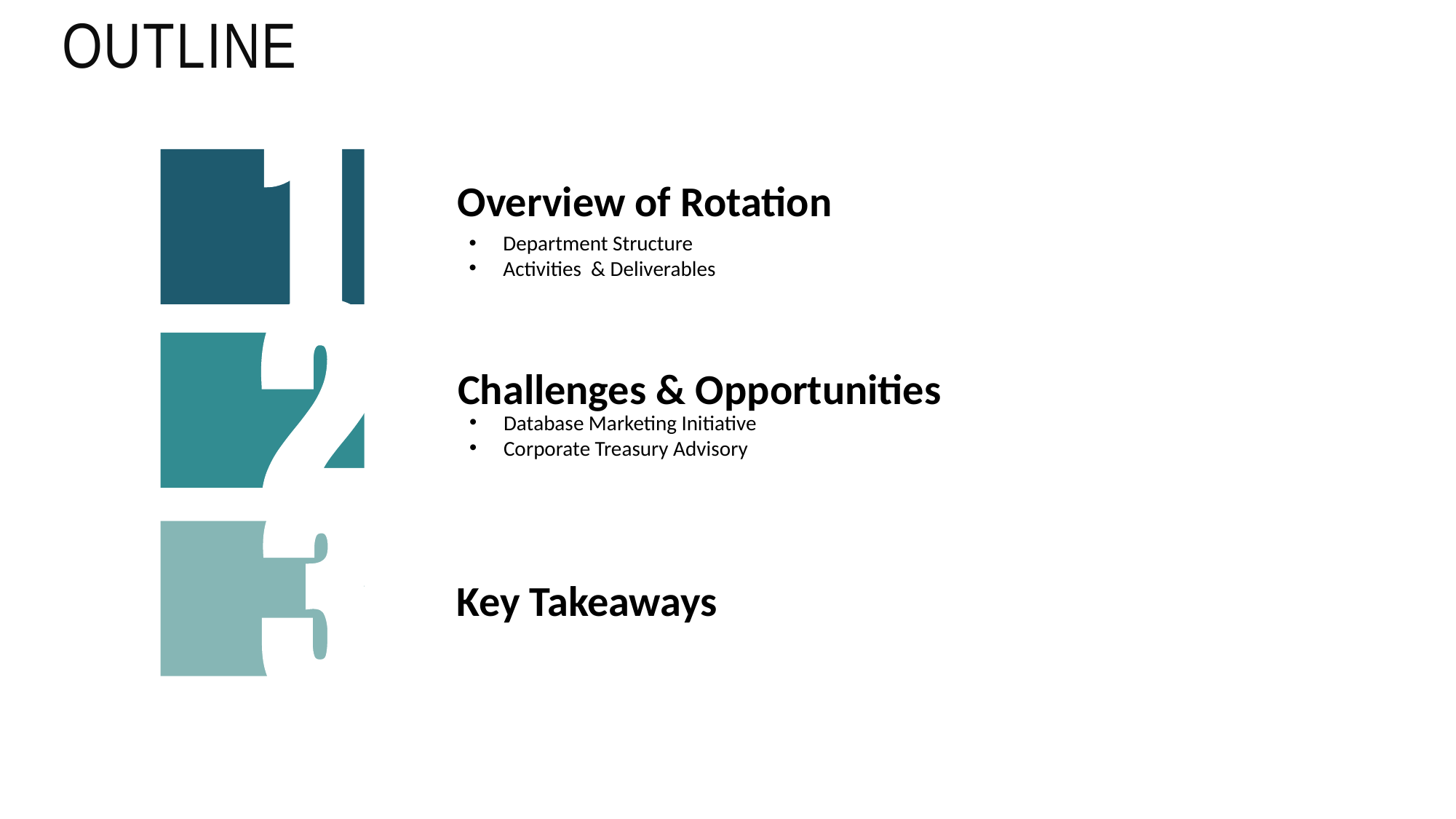

# Outline
1

Overview of Rotation
Department Structure
Activities  & Deliverables
2

Challenges & Opportunities
Database Marketing Initiative
Corporate Treasury Advisory
3

Key Takeaways